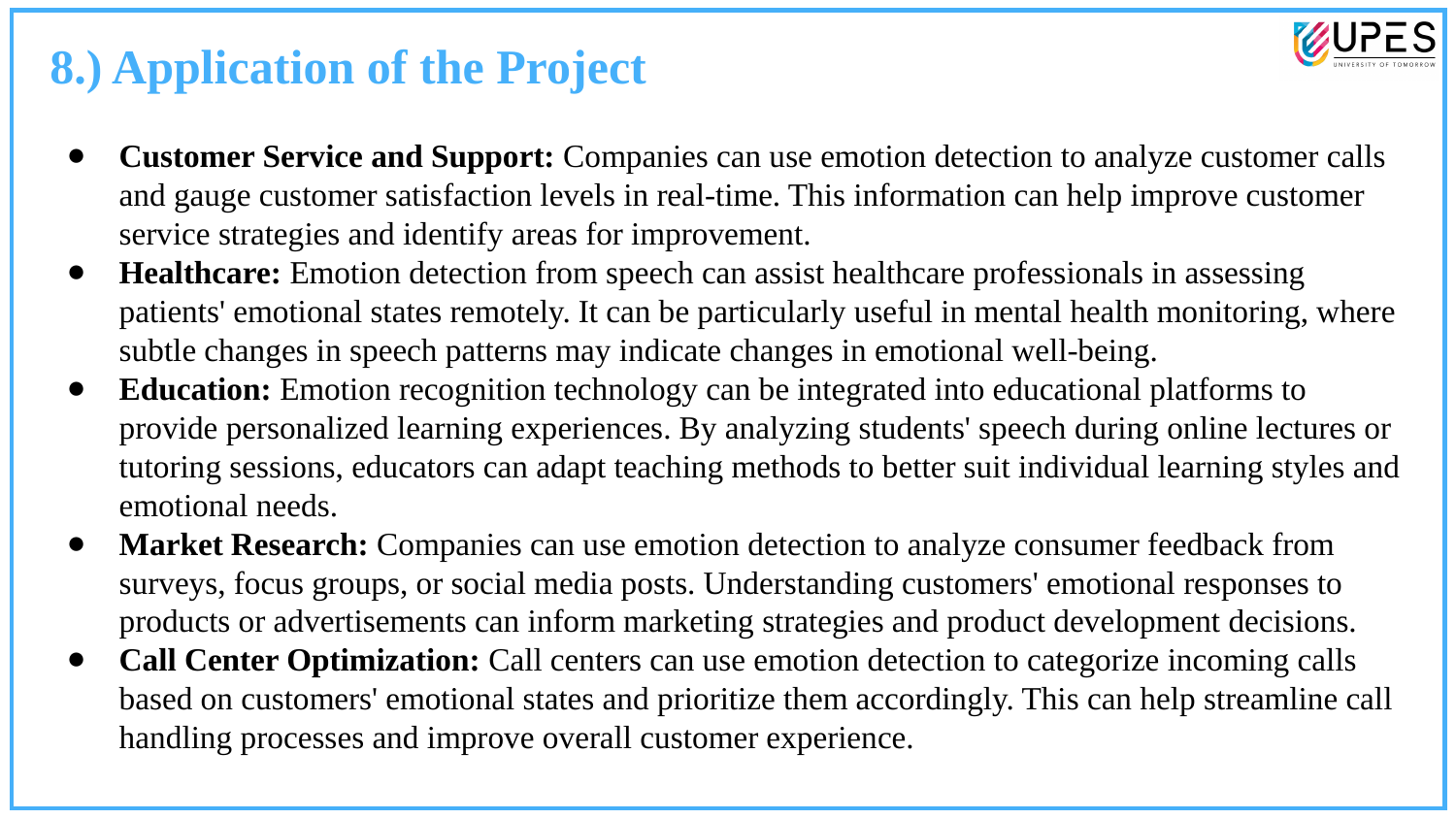

8.) Application of the Project
Customer Service and Support: Companies can use emotion detection to analyze customer calls and gauge customer satisfaction levels in real-time. This information can help improve customer service strategies and identify areas for improvement.
Healthcare: Emotion detection from speech can assist healthcare professionals in assessing patients' emotional states remotely. It can be particularly useful in mental health monitoring, where subtle changes in speech patterns may indicate changes in emotional well-being.
Education: Emotion recognition technology can be integrated into educational platforms to provide personalized learning experiences. By analyzing students' speech during online lectures or tutoring sessions, educators can adapt teaching methods to better suit individual learning styles and emotional needs.
Market Research: Companies can use emotion detection to analyze consumer feedback from surveys, focus groups, or social media posts. Understanding customers' emotional responses to products or advertisements can inform marketing strategies and product development decisions.
Call Center Optimization: Call centers can use emotion detection to categorize incoming calls based on customers' emotional states and prioritize them accordingly. This can help streamline call handling processes and improve overall customer experience.